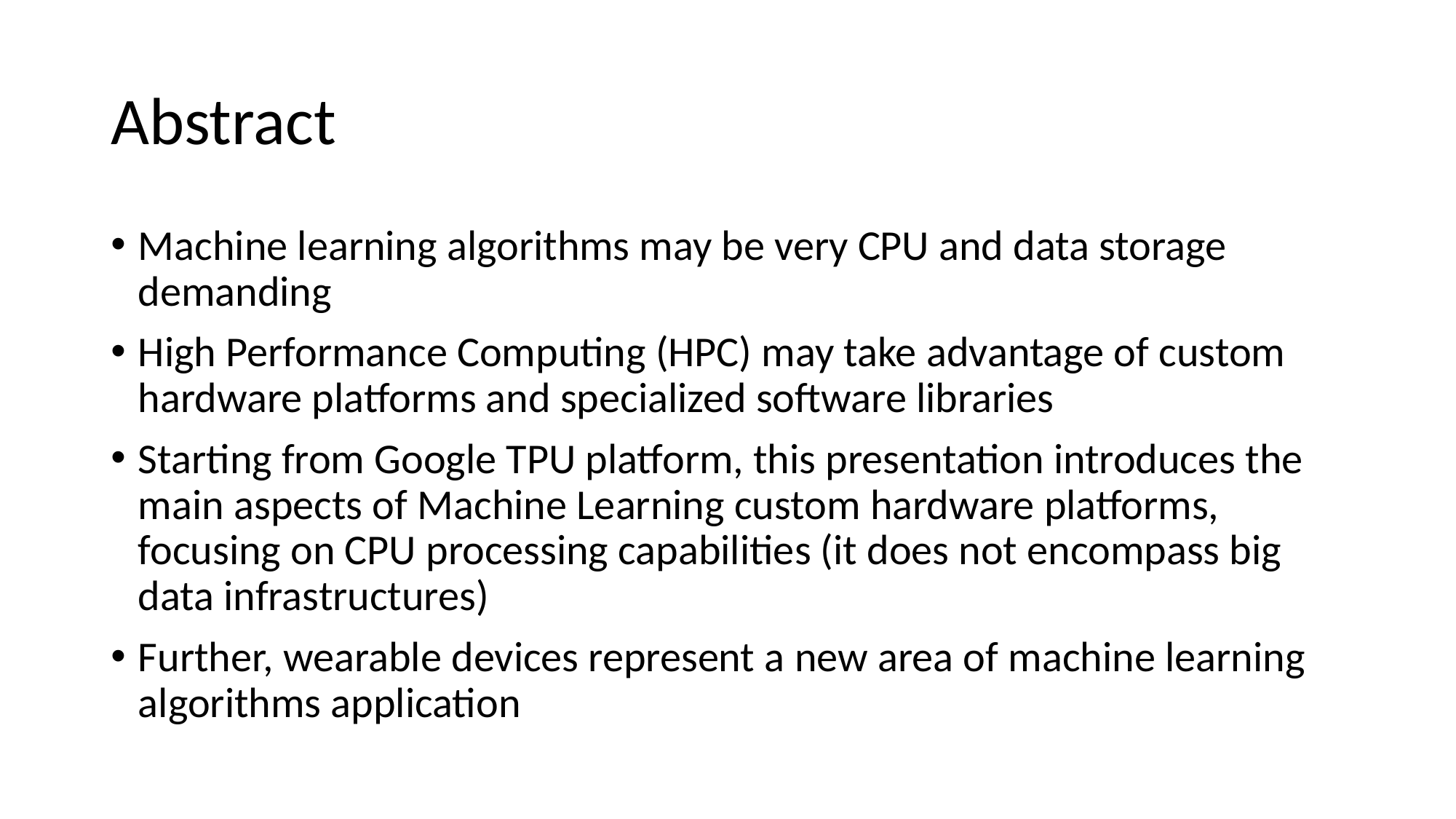

# Abstract
Machine learning algorithms may be very CPU and data storage demanding
High Performance Computing (HPC) may take advantage of custom hardware platforms and specialized software libraries
Starting from Google TPU platform, this presentation introduces the main aspects of Machine Learning custom hardware platforms, focusing on CPU processing capabilities (it does not encompass big data infrastructures)
Further, wearable devices represent a new area of machine learning algorithms application